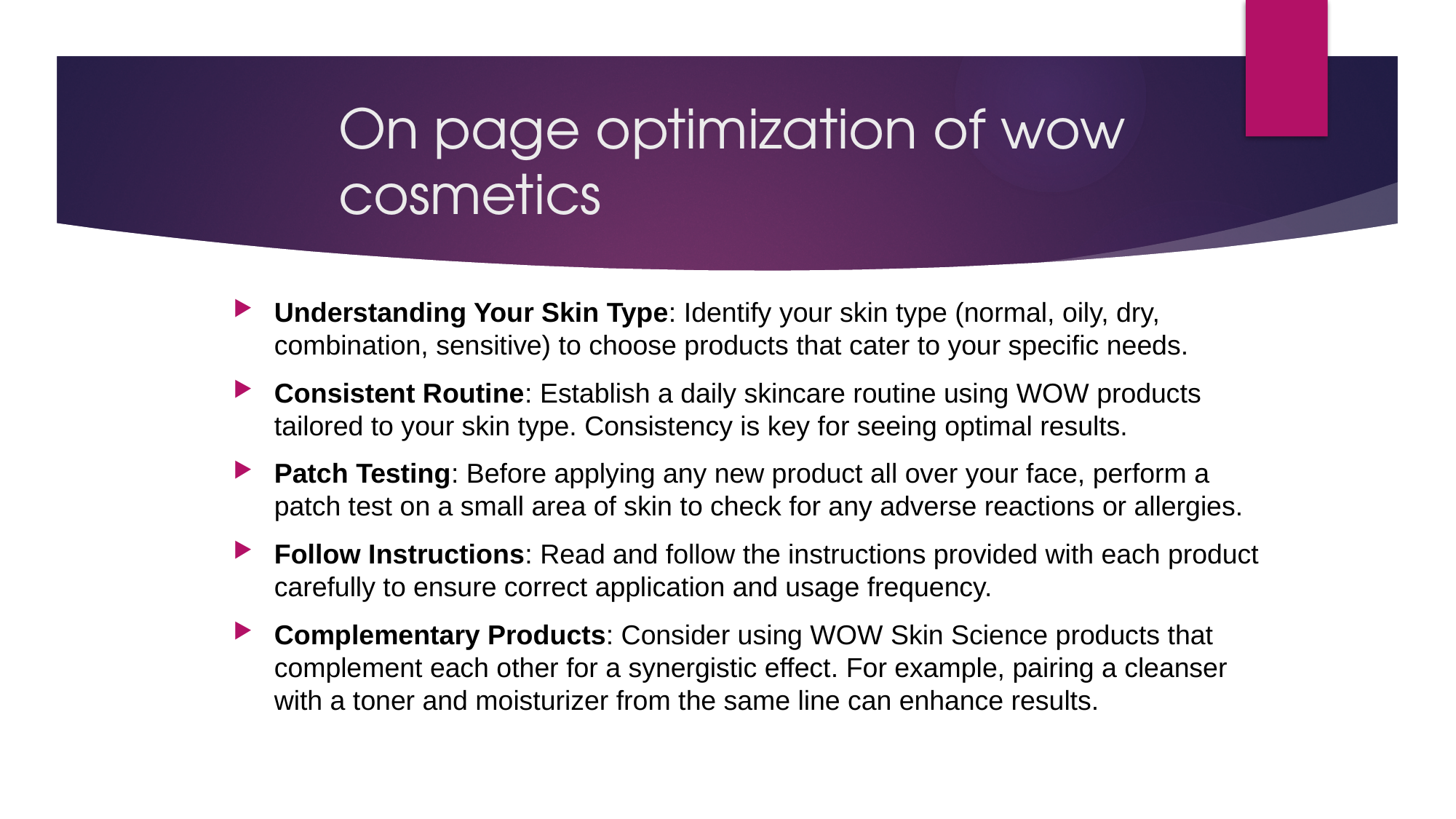

# On page optimization of wow cosmetics
Understanding Your Skin Type: Identify your skin type (normal, oily, dry, combination, sensitive) to choose products that cater to your specific needs.
Consistent Routine: Establish a daily skincare routine using WOW products tailored to your skin type. Consistency is key for seeing optimal results.
Patch Testing: Before applying any new product all over your face, perform a patch test on a small area of skin to check for any adverse reactions or allergies.
Follow Instructions: Read and follow the instructions provided with each product carefully to ensure correct application and usage frequency.
Complementary Products: Consider using WOW Skin Science products that complement each other for a synergistic effect. For example, pairing a cleanser with a toner and moisturizer from the same line can enhance results.